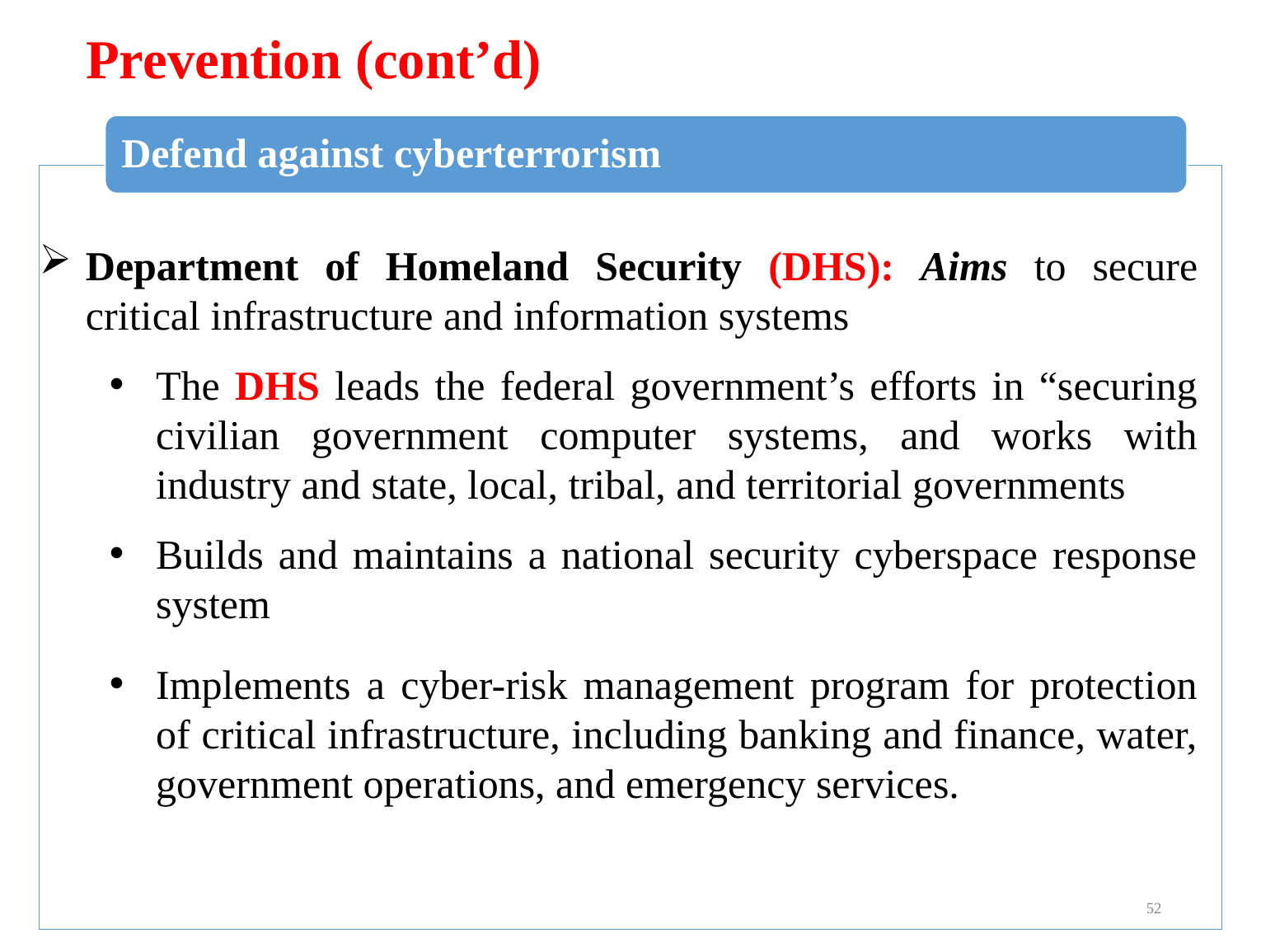

# Prevention (cont’d)
Defend against cyberterrorism

Department of Homeland Security (DHS): Aims to secure critical infrastructure and information systems
The DHS leads the federal government’s efforts in “securing civilian government computer systems, and works with industry and state, local, tribal, and territorial governments
Builds and maintains a national security cyberspace response system
Implements a cyber-risk management program for protection of critical infrastructure, including banking and finance, water, government operations, and emergency services.

52